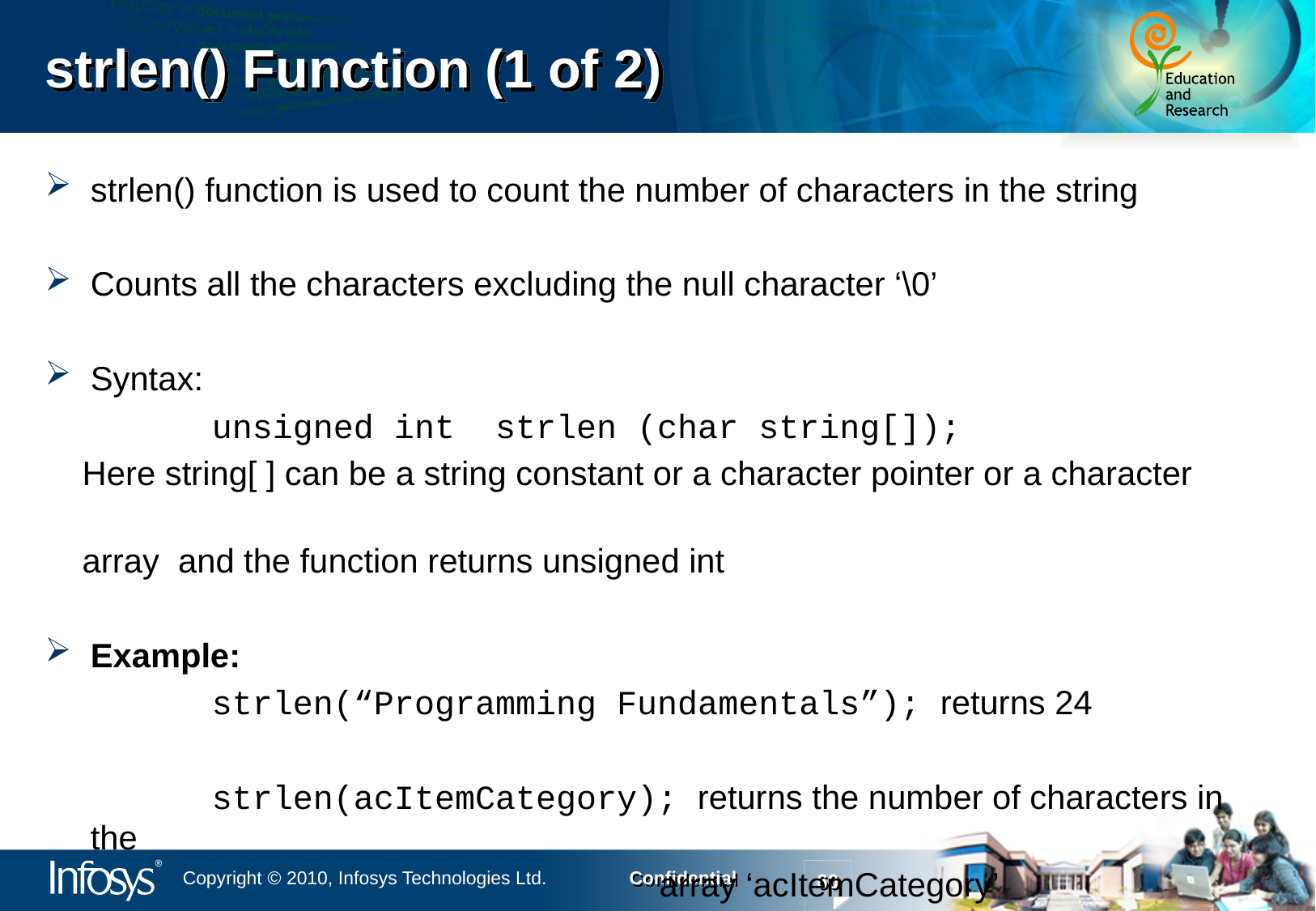

# strlen() Function (1 of 2)
strlen() function is used to count the number of characters in the string

Counts all the characters excluding the null character ‘\0’

Syntax:
	 	unsigned int  strlen (char string[]);
    Here string[ ] can be a string constant or a character pointer or a character
    array  and the function returns unsigned int

Example:
		strlen(“Programming Fundamentals”); returns 24

		strlen(acItemCategory); returns the number of characters in the
                                                                  array ‘acItemCategory’